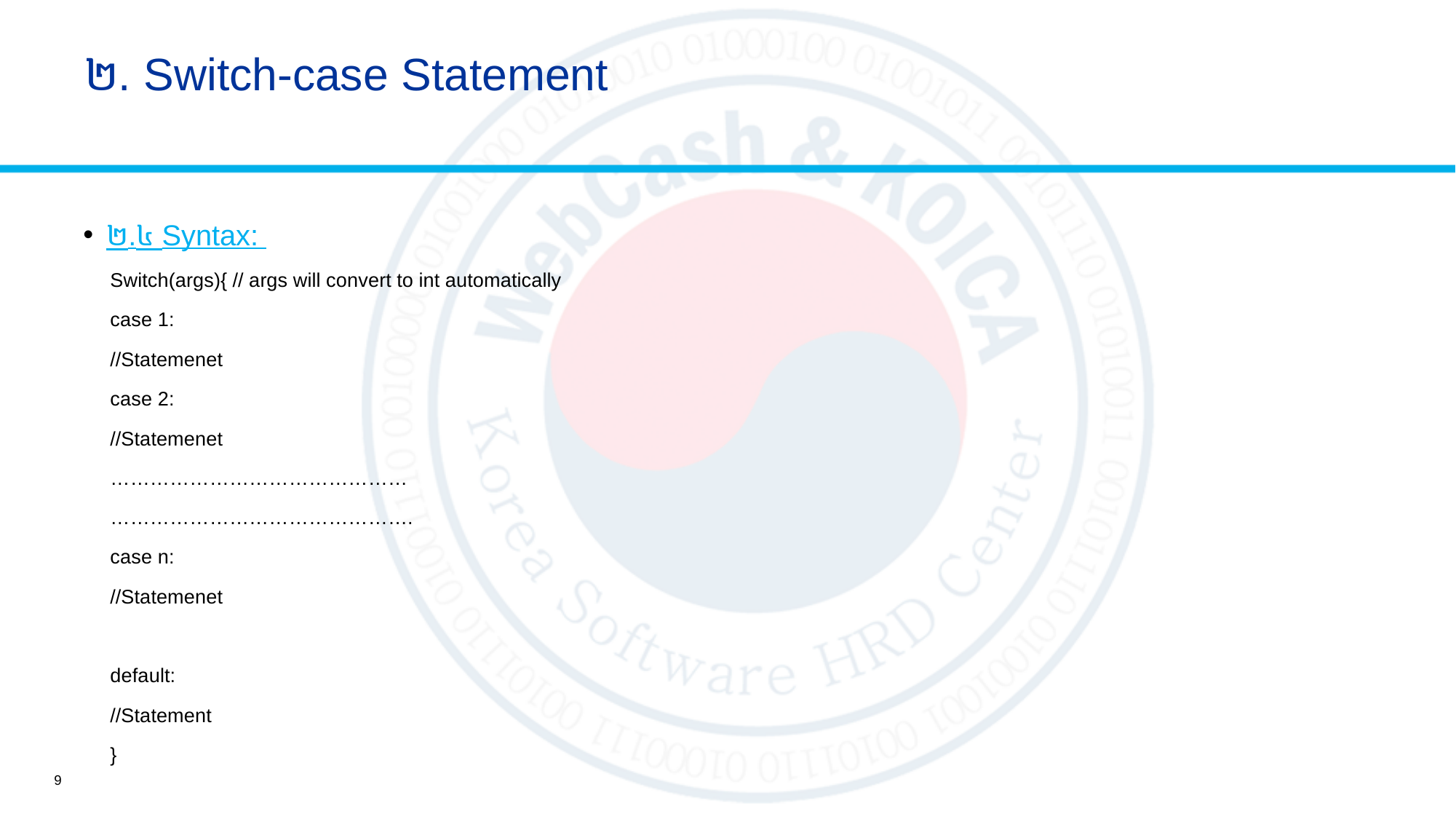

# ២. Switch-case Statement
២.៤ Syntax:
Switch(args){ // args will convert to int automatically
	case 1:
		//Statemenet
	case 2:
		//Statemenet
	………………………………………
	……………………………………….
	case n:
		//Statemenet

	default:
		//Statement
}
9